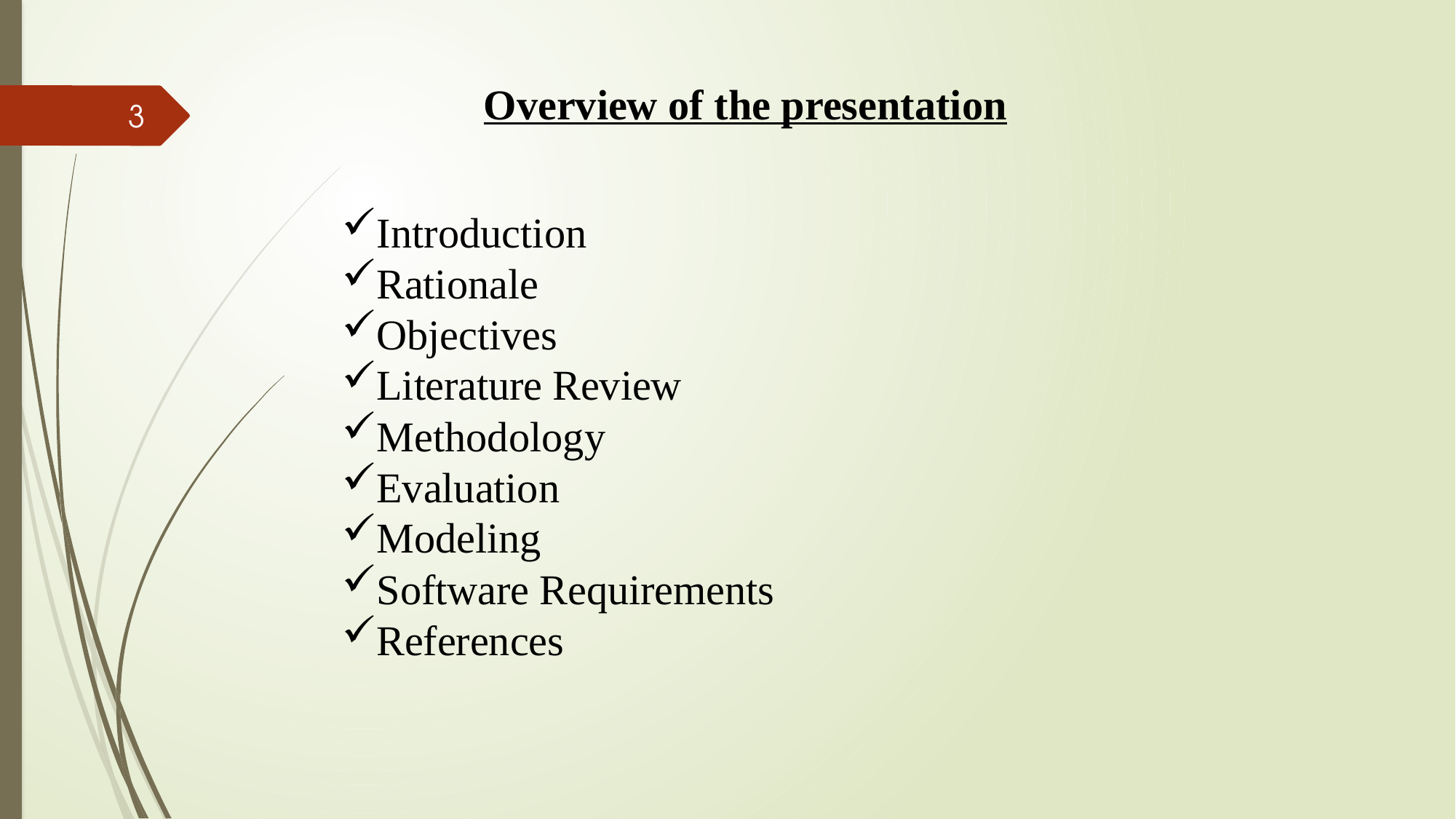

Overview of the presentation
3
Introduction
Rationale
Objectives
Literature Review
Methodology
Evaluation
Modeling
Software Requirements
References